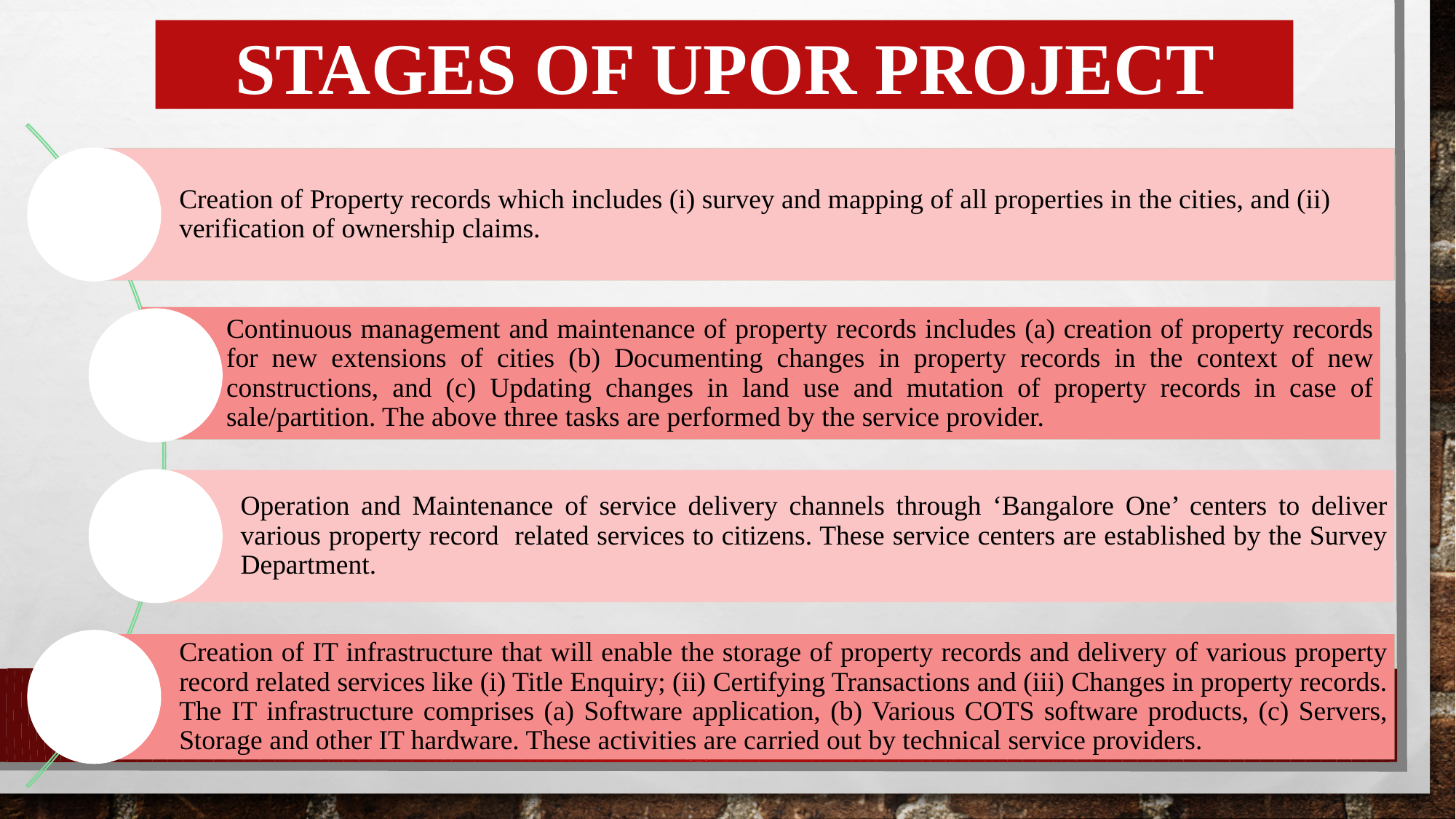

Creation of Property records which includes (i) survey and mapping of all properties in the cities, and (ii) verification of ownership claims.

Continuous management and maintenance of property records includes (a) creation of property records for new extensions of cities (b) Documenting changes in property records in the context of new constructions, and (c) Updating changes in land use and mutation of property records in case of sale/partition. The above three tasks are performed by the service provider.

Operation and Maintenance of service delivery channels through ‘Bangalore One’ centers to deliver various property record  related services to citizens. These service centers are established by the Survey Department.

Creation of IT infrastructure that will enable the storage of property records and delivery of various property record related services like (i) Title Enquiry; (ii) Certifying Transactions and (iii) Changes in property records. The IT infrastructure comprises (a) Software application, (b) Various COTS software products, (c) Servers, Storage and other IT hardware. These activities are carried out by technical service providers.
STAGES OF UPOR PROJECT